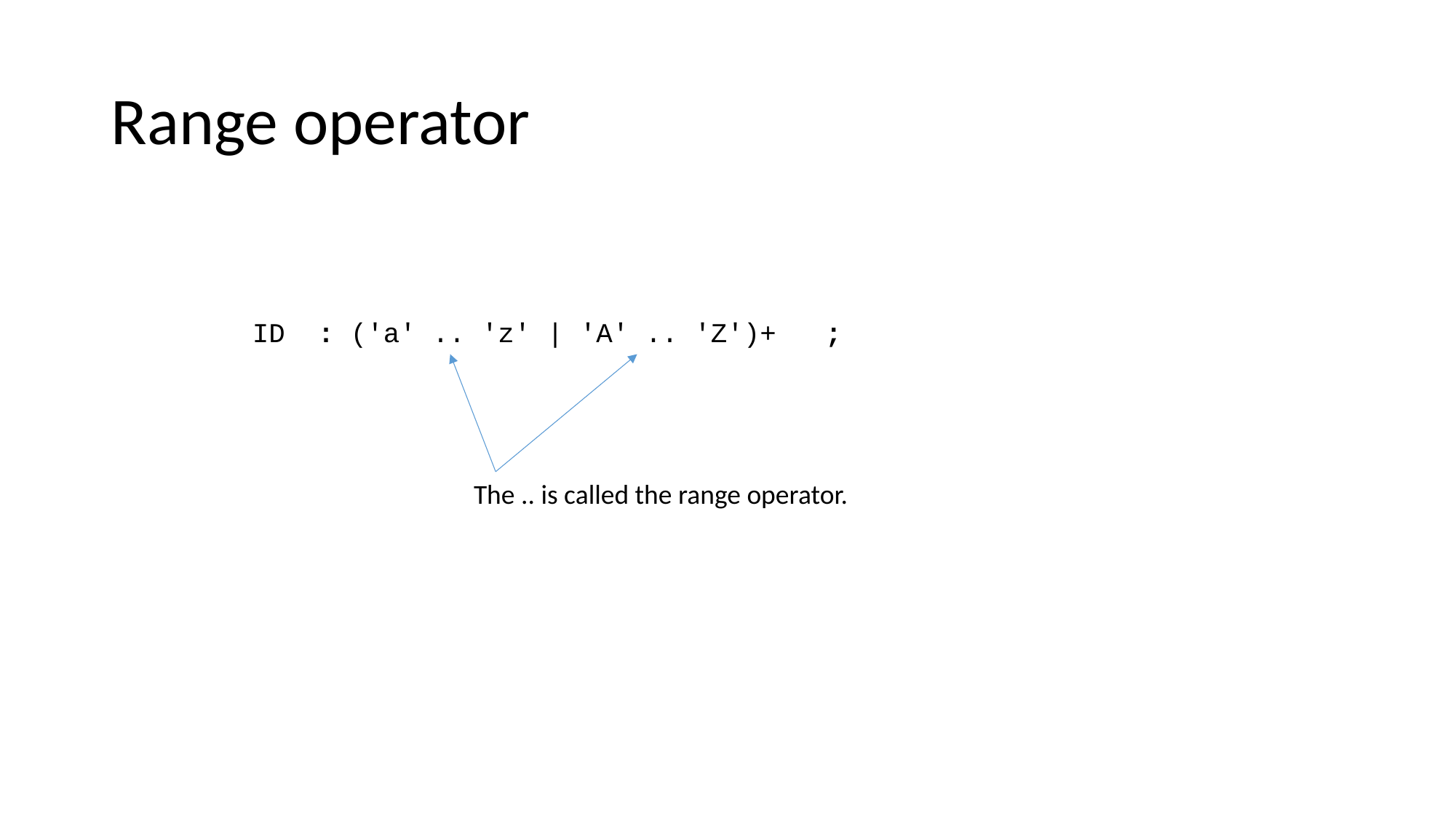

# Range operator
ID  : ('a' .. 'z' | 'A' .. 'Z')+   ;
The .. is called the range operator.